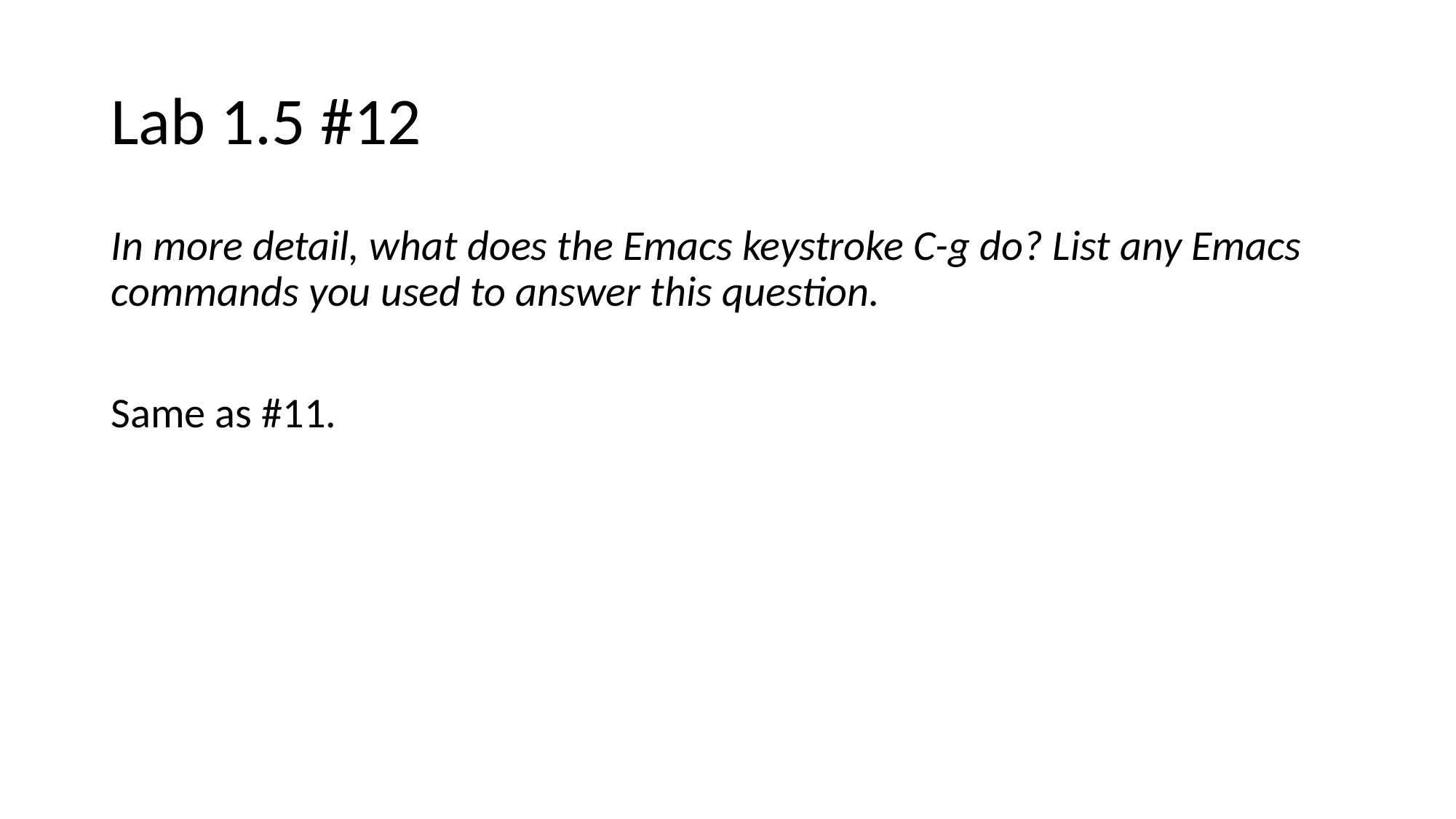

# Lab 1.5 #12
In more detail, what does the Emacs keystroke C-g do? List any Emacs commands you used to answer this question.

Same as #11.